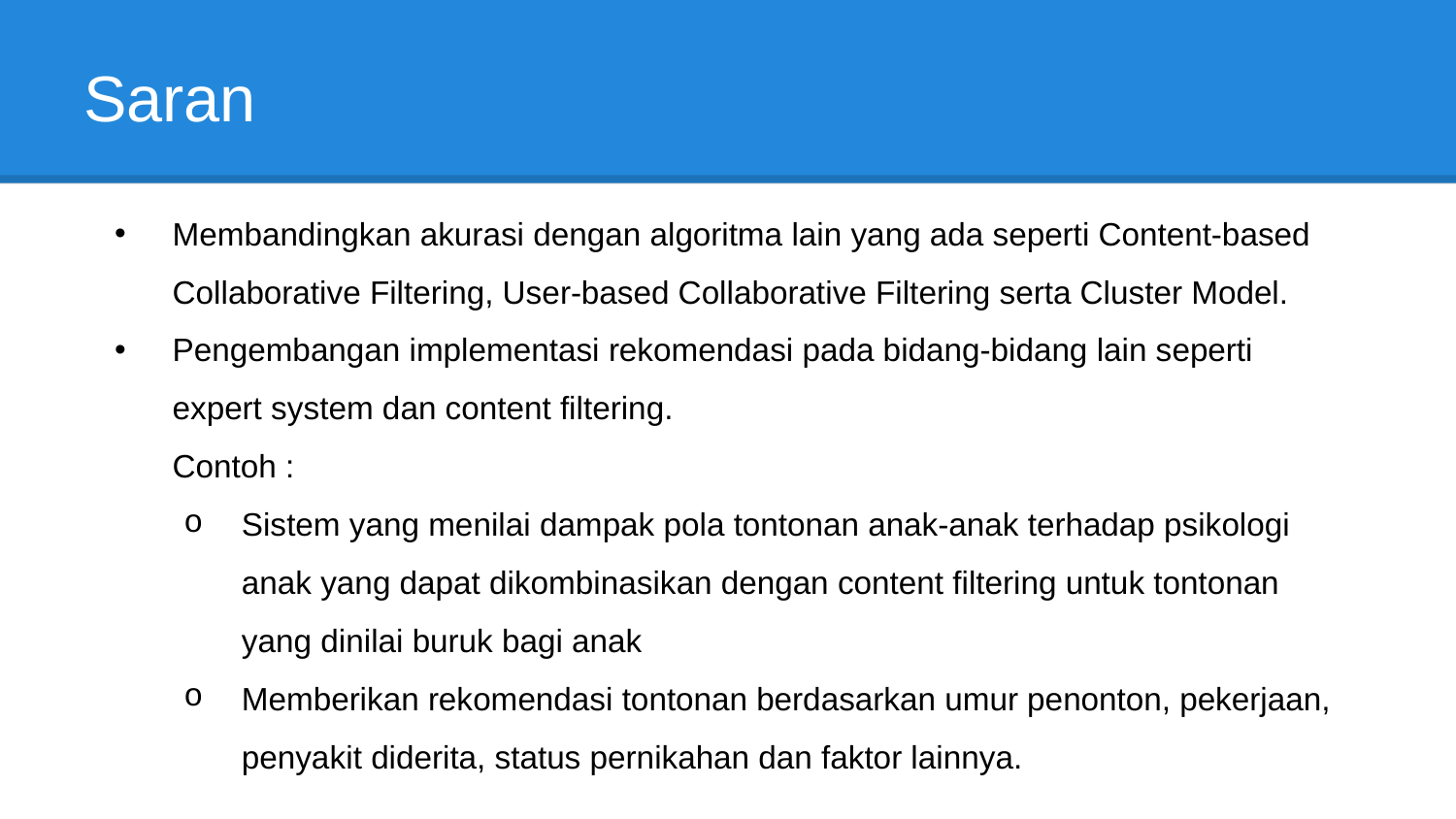

# Saran
Membandingkan akurasi dengan algoritma lain yang ada seperti Content-based Collaborative Filtering, User-based Collaborative Filtering serta Cluster Model.
Pengembangan implementasi rekomendasi pada bidang-bidang lain seperti expert system dan content filtering.
Contoh :
Sistem yang menilai dampak pola tontonan anak-anak terhadap psikologi anak yang dapat dikombinasikan dengan content filtering untuk tontonan yang dinilai buruk bagi anak
Memberikan rekomendasi tontonan berdasarkan umur penonton, pekerjaan, penyakit diderita, status pernikahan dan faktor lainnya.